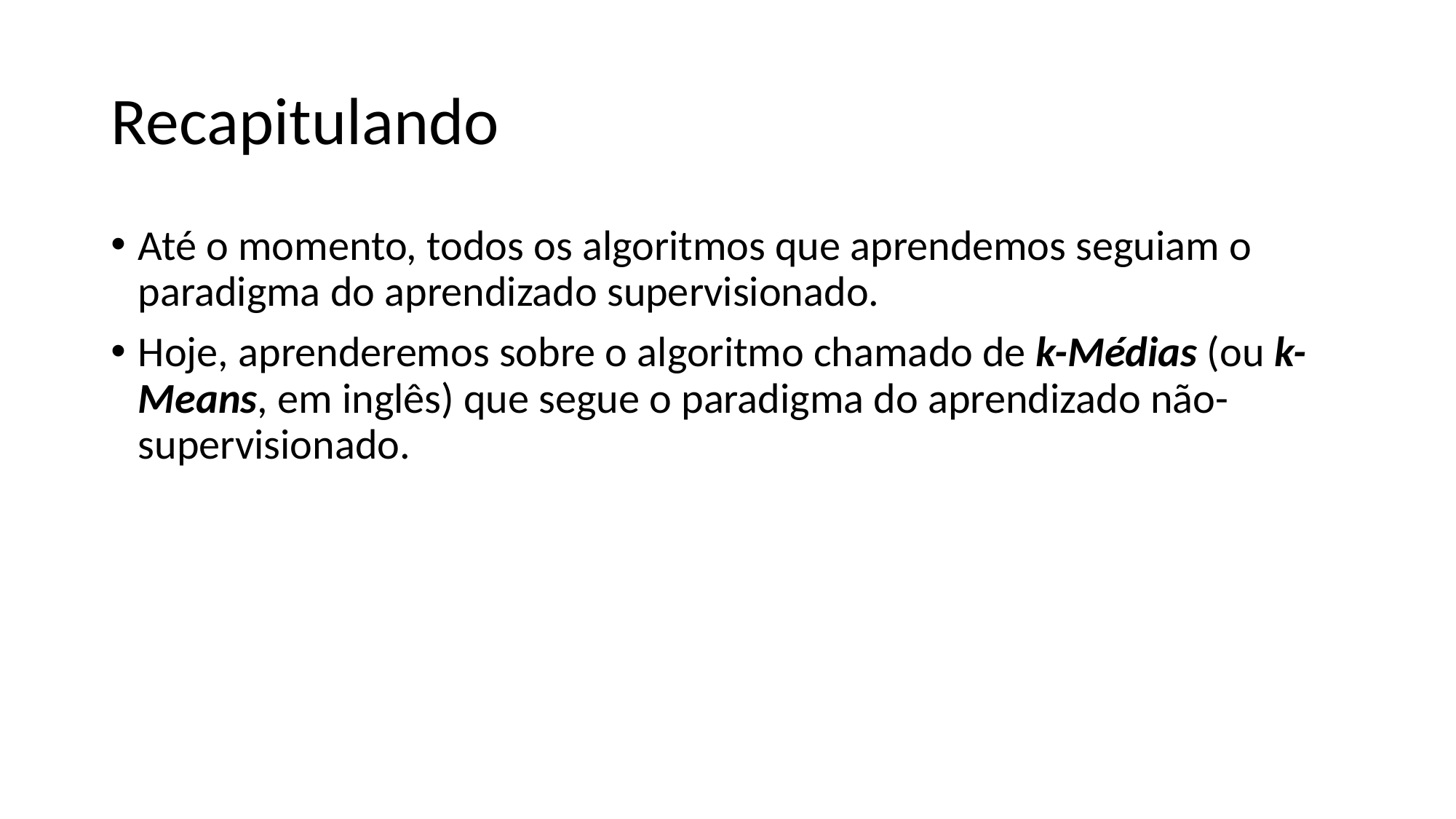

# Recapitulando
Até o momento, todos os algoritmos que aprendemos seguiam o paradigma do aprendizado supervisionado.
Hoje, aprenderemos sobre o algoritmo chamado de k-Médias (ou k-Means, em inglês) que segue o paradigma do aprendizado não-supervisionado.